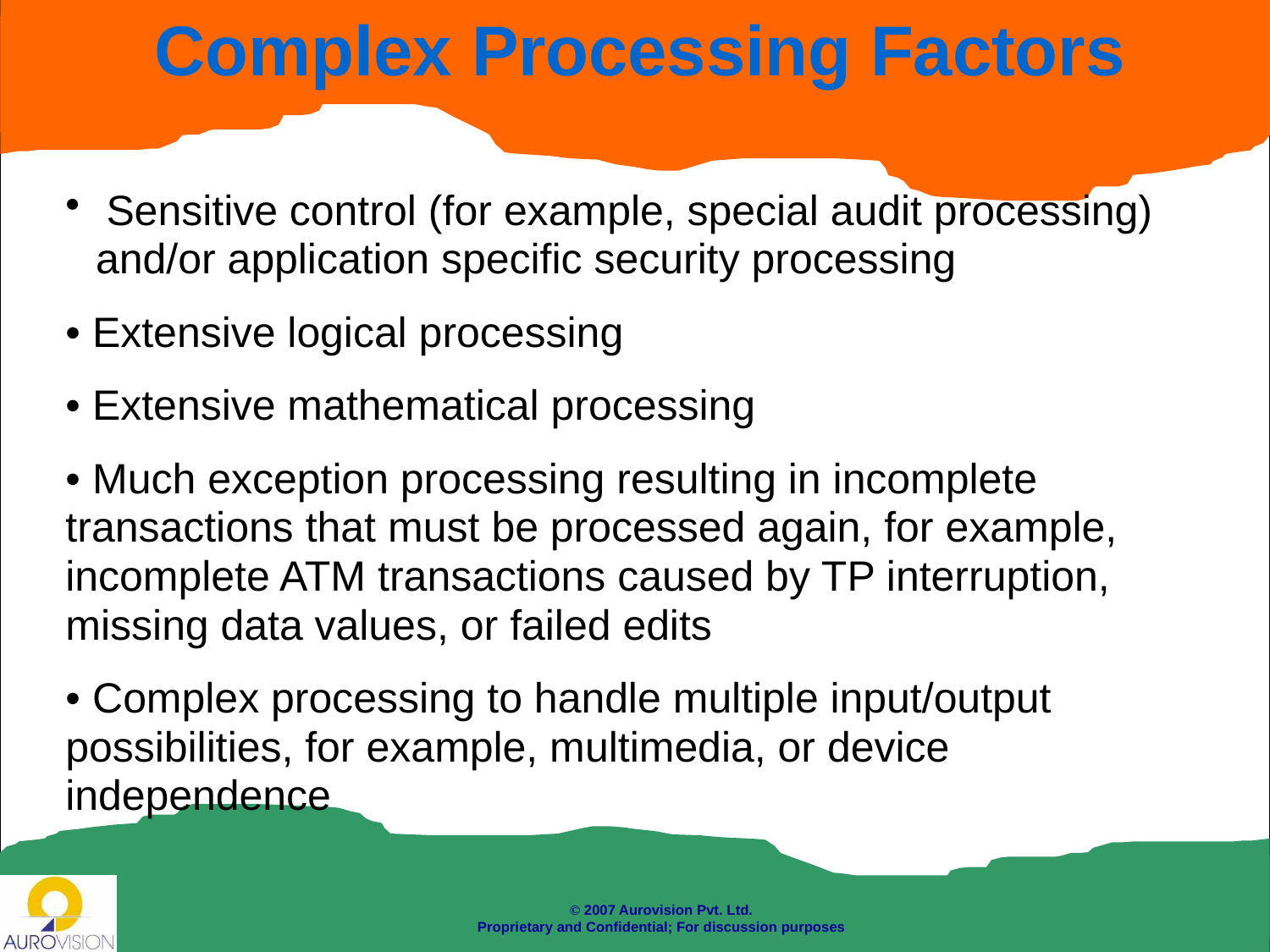

# Complex Processing Factors
 Sensitive control (for example, special audit processing) and/or application specific security processing
• Extensive logical processing
• Extensive mathematical processing
• Much exception processing resulting in incomplete transactions that must be processed again, for example, incomplete ATM transactions caused by TP interruption, missing data values, or failed edits
• Complex processing to handle multiple input/output possibilities, for example, multimedia, or device independence